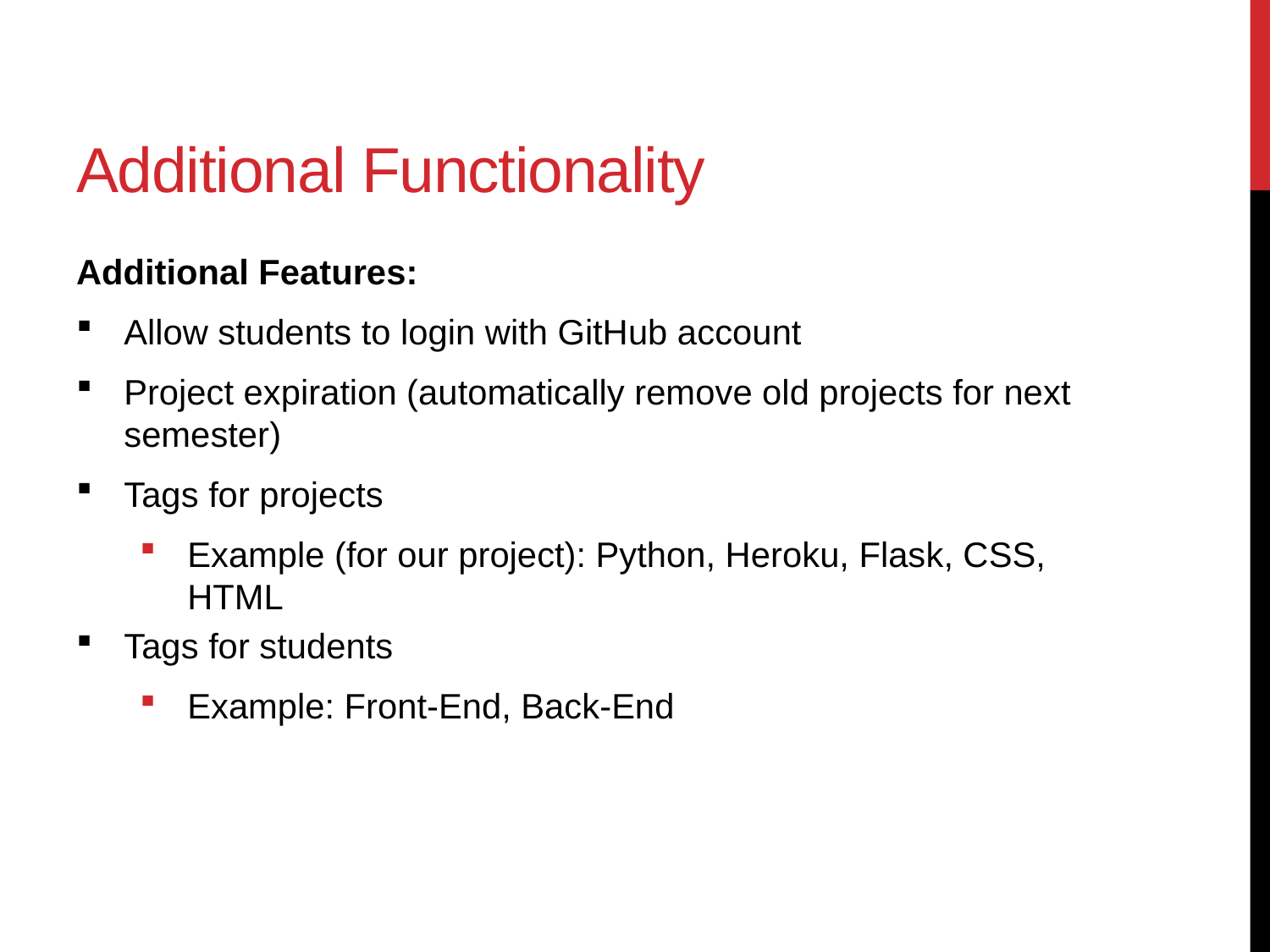

# Additional Functionality
Additional Features:
Allow students to login with GitHub account
Project expiration (automatically remove old projects for next semester)
Tags for projects
Example (for our project): Python, Heroku, Flask, CSS, HTML
Tags for students
Example: Front-End, Back-End